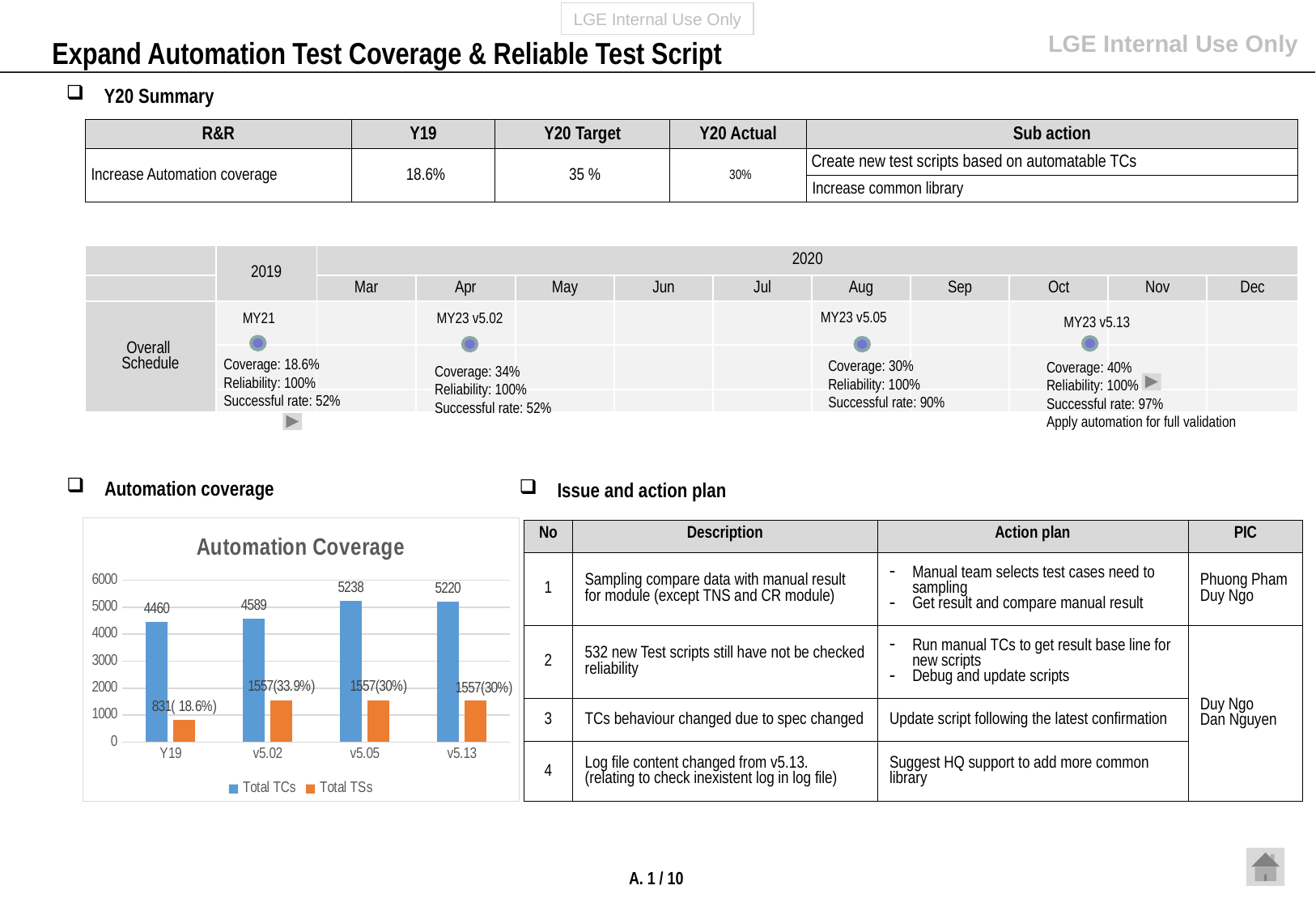

Expand Automation Test Coverage & Reliable Test Script
Y20 Summary
| R&R | Y19 | Y20 Target | Y20 Actual | Sub action |
| --- | --- | --- | --- | --- |
| Increase Automation coverage | 18.6% | 35 % | 30% | Create new test scripts based on automatable TCs |
|  |  |  |  | Increase common library |
|  | 2019 | 2020 |  |  |  |  |  |  |  |  |  |
| --- | --- | --- | --- | --- | --- | --- | --- | --- | --- | --- | --- |
|  |  | Mar | Apr | May | Jun | Jul | Aug | Sep | Oct | Nov | Dec |
| Overall Schedule |  |  |  |  |  |  |  |  |  |  |  |
|  |  |  |  |  |  |  |  |  |  |  |  |
|  |  |  |  |  |  |  |  |  |  |  |  |
MY23 v5.05
MY21
MY23 v5.02
MY23 v5.13

Coverage: 18.6%
Reliability: 100%
Successful rate: 52%
Coverage: 30%
Reliability: 100%
Successful rate: 90%
Coverage: 40%
Reliability: 100%
Successful rate: 97%
Apply automation for full validation
Coverage: 34%
Reliability: 100%
Successful rate: 52%

Automation coverage
Issue and action plan

### Chart: Automation Coverage

| Category | Total TCs | Total TSs |
|---|---|---|
| Y19 | 4460.0 | 831.0 |
| v5.02 | 4589.0 | 1557.0 |
| v5.05 | 5238.0 | 1557.0 |
| v5.13 | 5220.0 | 1557.0 |
| No | Description | Action plan | PIC |
| --- | --- | --- | --- |
| 1 | Sampling compare data with manual result for module (except TNS and CR module) | Manual team selects test cases need to sampling Get result and compare manual result | Phuong Pham Duy Ngo |
| 2 | 532 new Test scripts still have not be checked reliability | Run manual TCs to get result base line for new scripts Debug and update scripts | Duy Ngo Dan Nguyen |
| 3 | TCs behaviour changed due to spec changed | Update script following the latest confirmation |  |
| 4 | Log file content changed from v5.13. (relating to check inexistent log in log file) | Suggest HQ support to add more common library |  |

A. 1 / 10